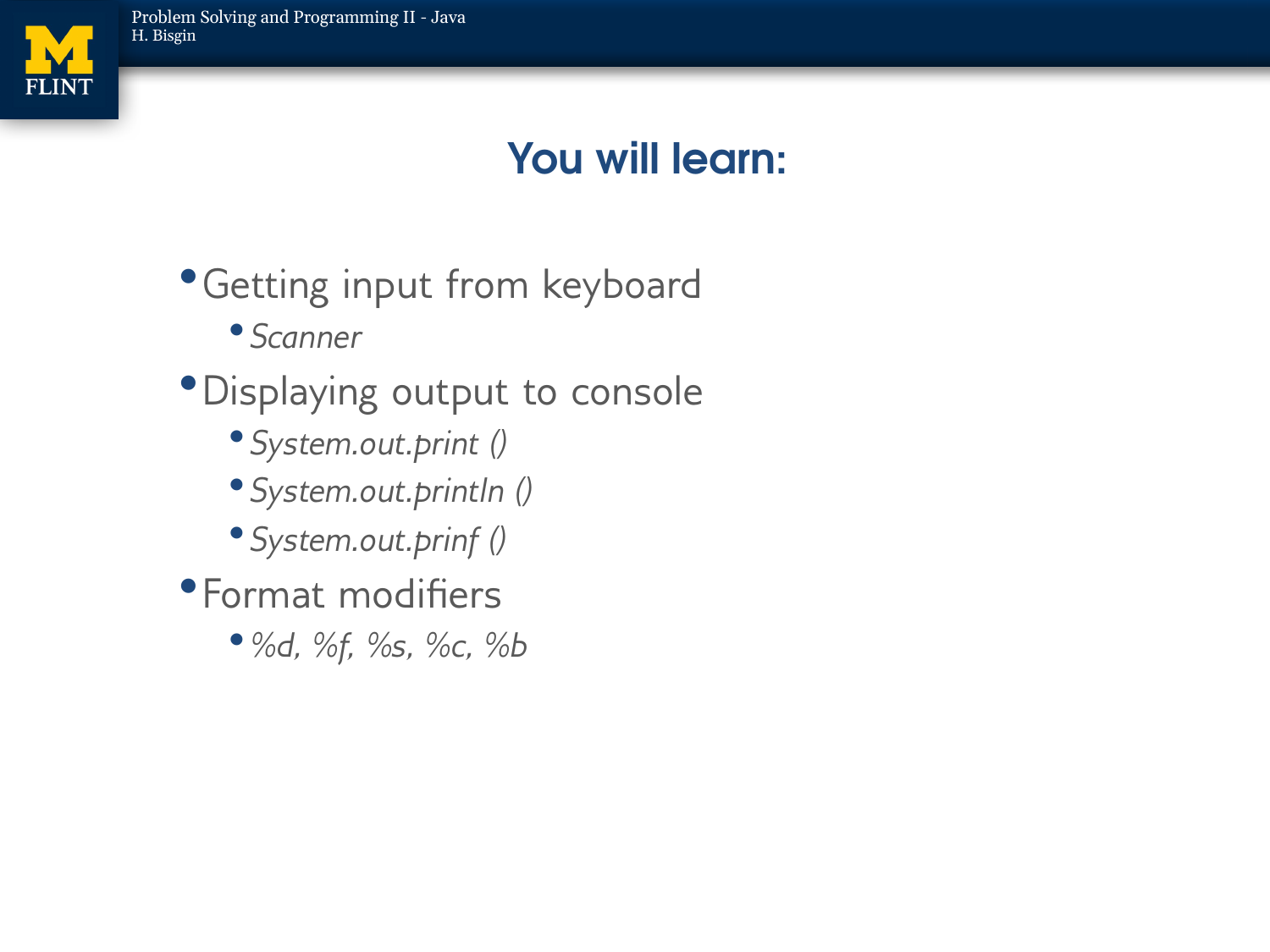

# You will learn:

Getting input from keyboard
Scanner
Displaying output to console
System.out.print ()
System.out.println ()
System.out.prinf ()
Format modifiers
%d, %f, %s, %c, %b